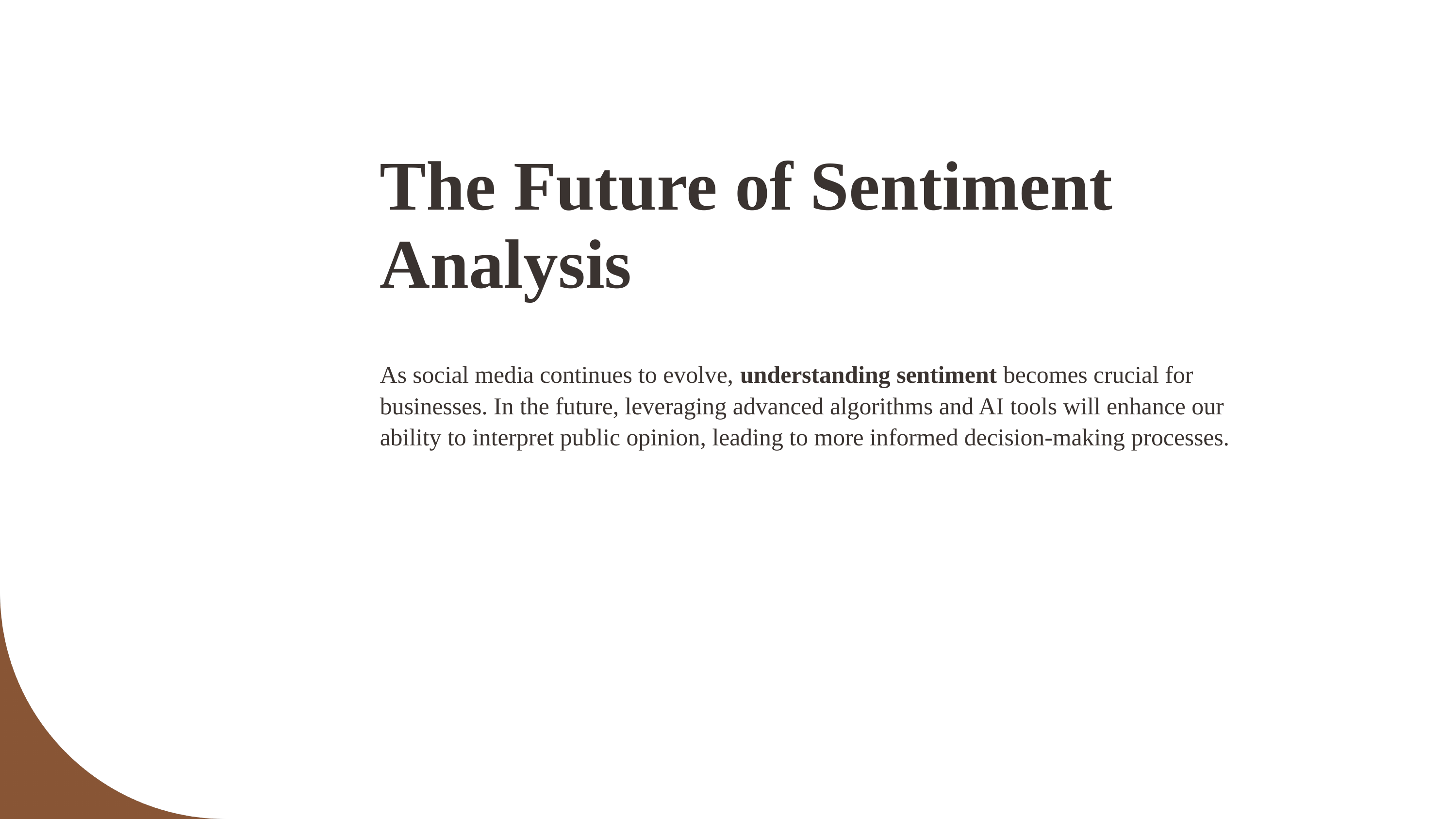

The Future of Sentiment Analysis
As social media continues to evolve, understanding sentiment becomes crucial for businesses. In the future, leveraging advanced algorithms and AI tools will enhance our ability to interpret public opinion, leading to more informed decision-making processes.